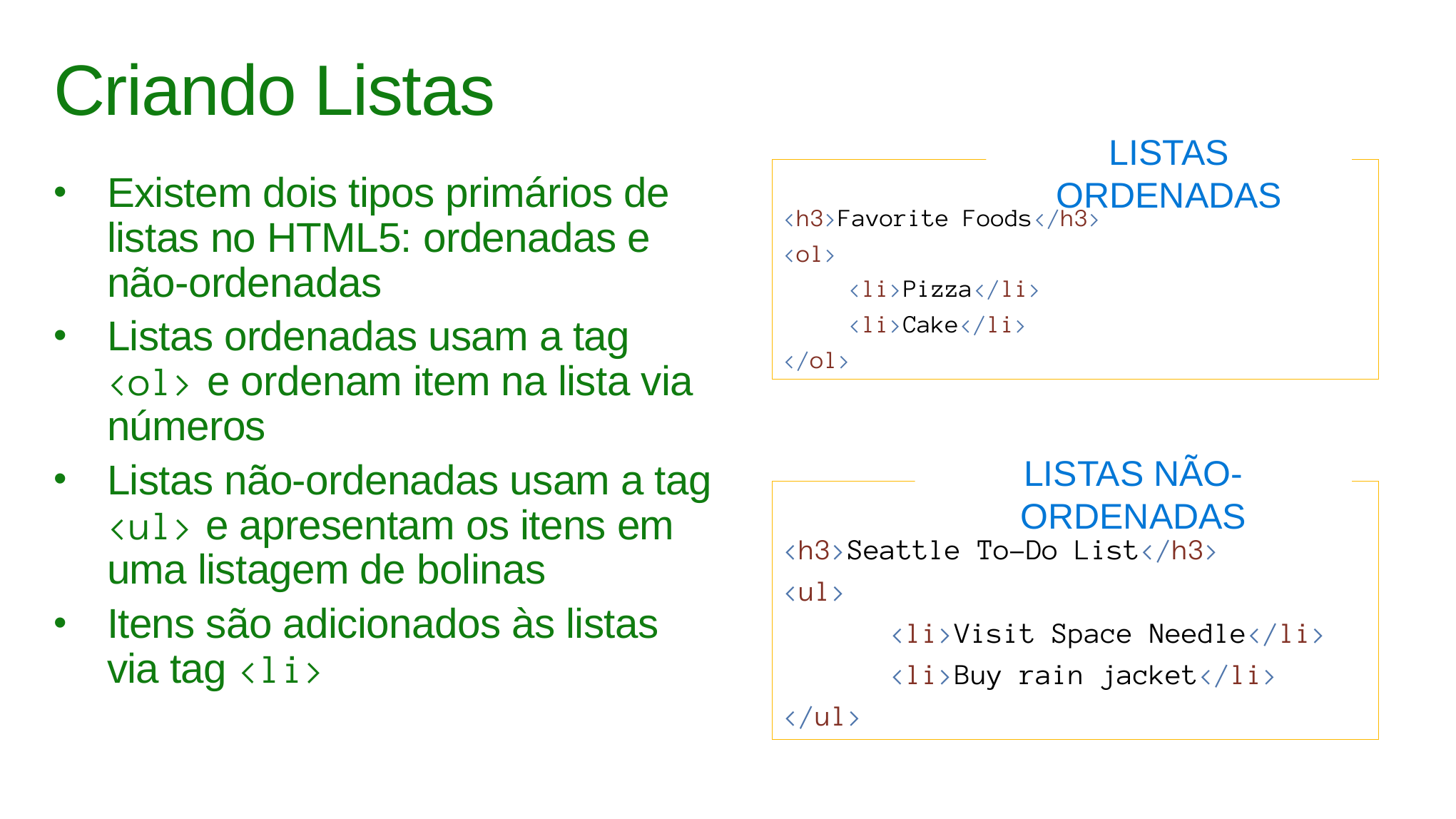

# Criando Listas
LISTAS ORDENADAS

<h3>Favorite Foods</h3>
<ol>
	<li>Pizza</li>
	<li>Cake</li>
</ol>
Existem dois tipos primários de listas no HTML5: ordenadas e não-ordenadas
Listas ordenadas usam a tag <ol> e ordenam item na lista via números
Listas não-ordenadas usam a tag <ul> e apresentam os itens em uma listagem de bolinas
Itens são adicionados às listas via tag <li>
LISTAS NÃO-ORDENADAS

<h3>Seattle To-Do List</h3>
<ul>
	<li>Visit Space Needle</li>
	<li>Buy rain jacket</li>
</ul>